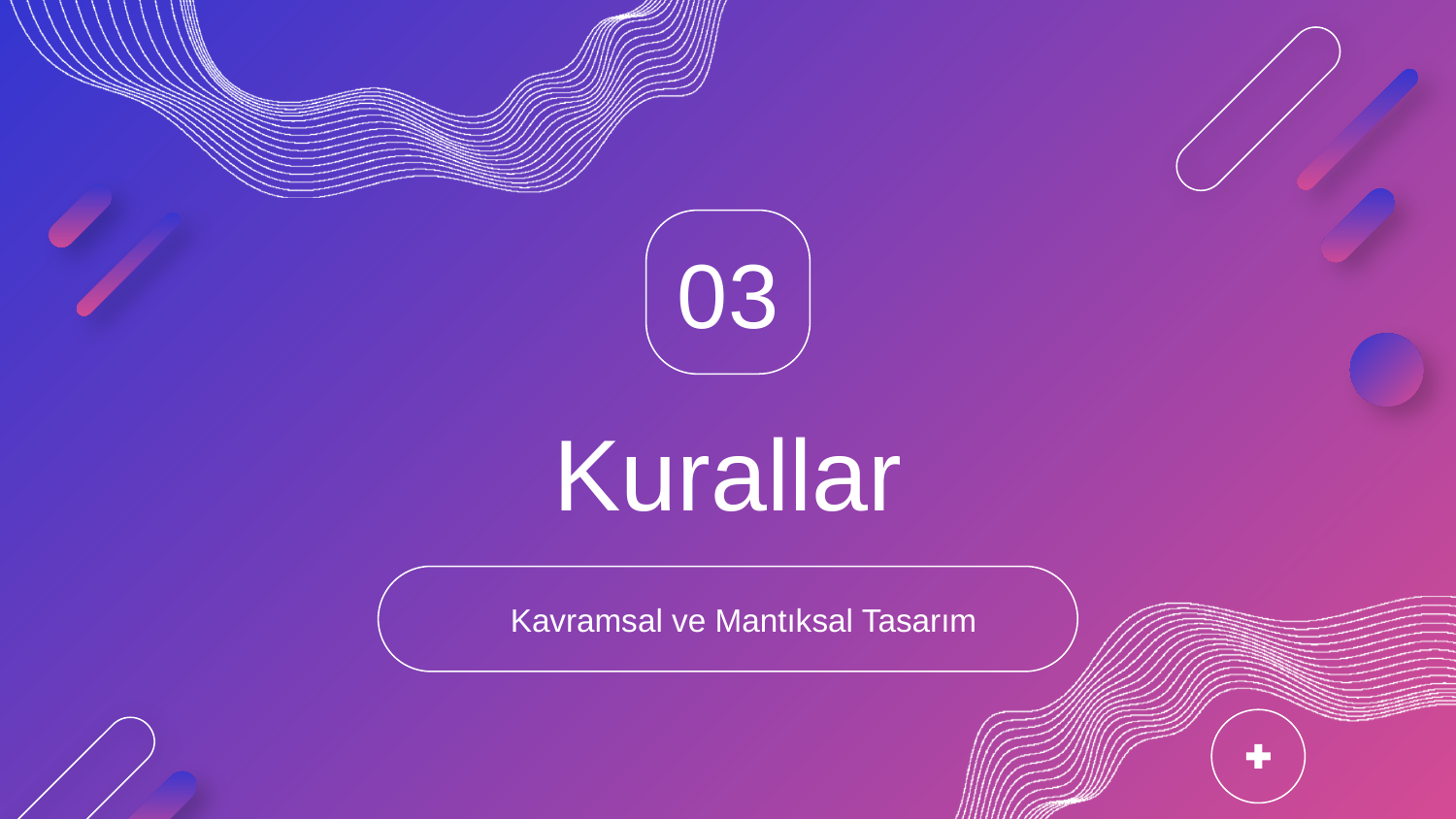

03
# Kurallar

Kavramsal ve Mantıksal Tasarım